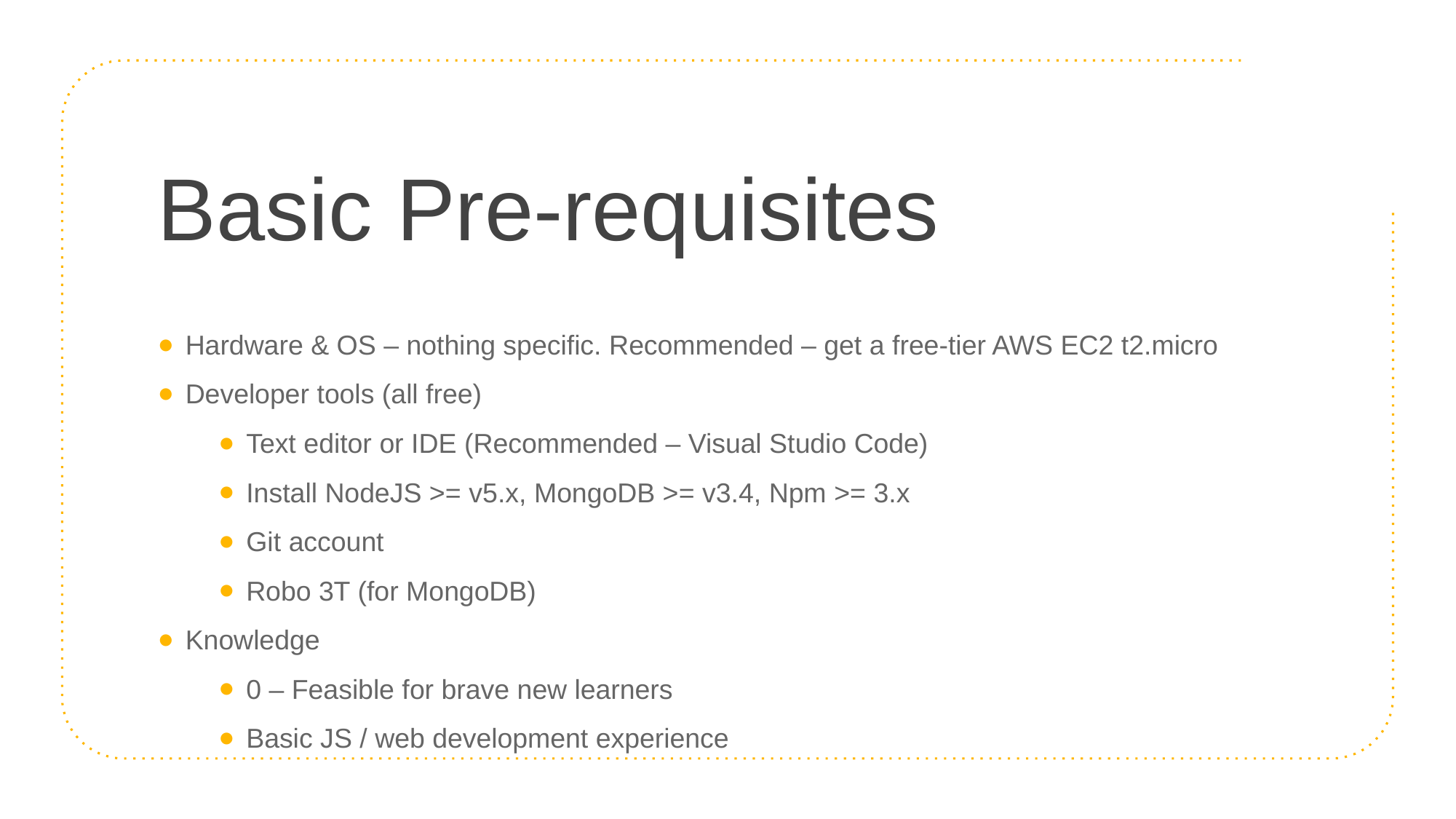

# Basic Pre-requisites
Hardware & OS – nothing specific. Recommended – get a free-tier AWS EC2 t2.micro
Developer tools (all free)
Text editor or IDE (Recommended – Visual Studio Code)
Install NodeJS >= v5.x, MongoDB >= v3.4, Npm >= 3.x
Git account
Robo 3T (for MongoDB)
Knowledge
0 – Feasible for brave new learners
Basic JS / web development experience